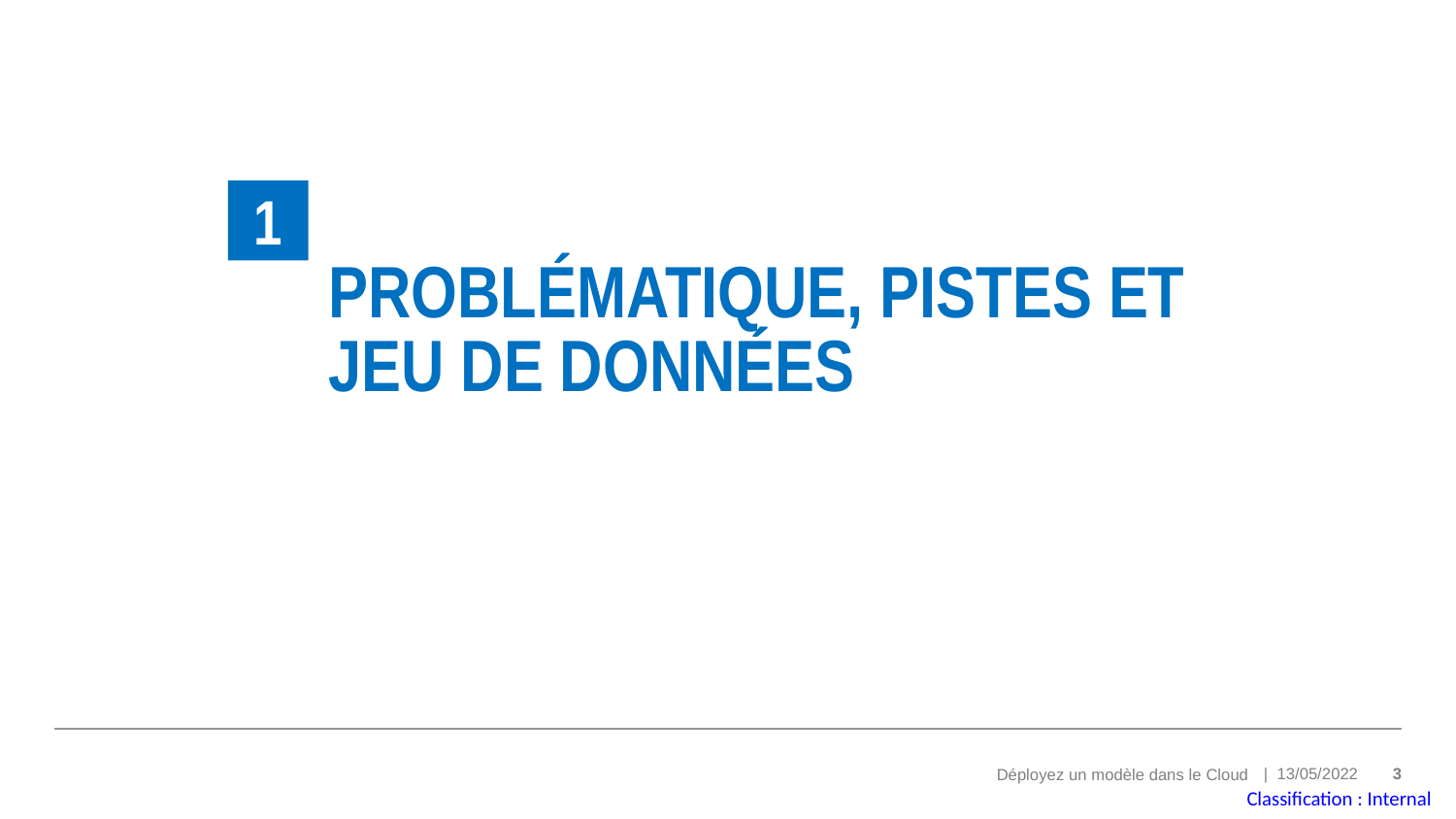

1
# Problématique, PISTES et jeu de données